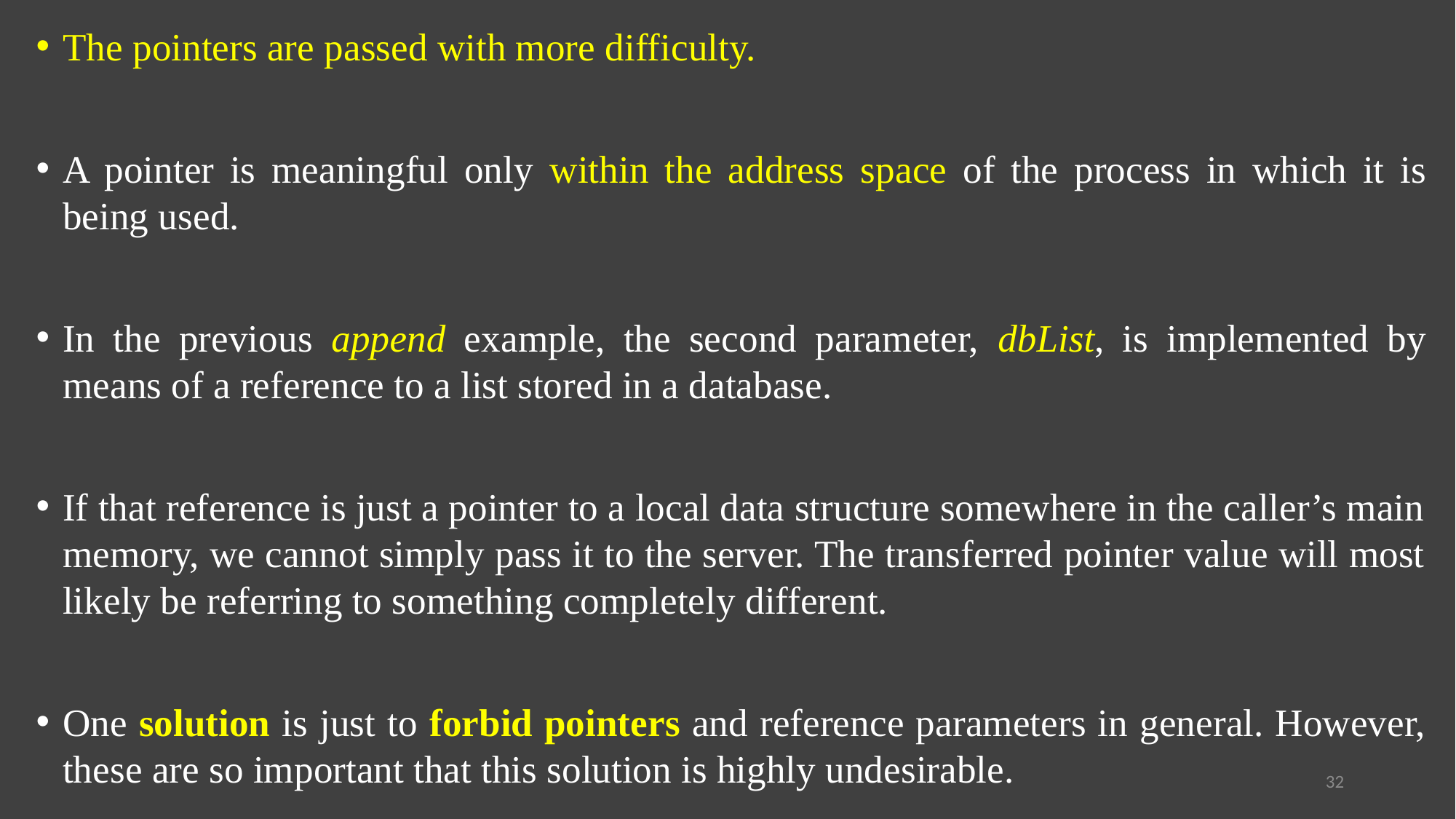

The pointers are passed with more difficulty.

A pointer is meaningful only within the address space of the process in which it is being used.

In the previous append example, the second parameter, dbList, is implemented by means of a reference to a list stored in a database.

If that reference is just a pointer to a local data structure somewhere in the caller’s main memory, we cannot simply pass it to the server. The transferred pointer value will most likely be referring to something completely different.

One solution is just to forbid pointers and reference parameters in general. However, these are so important that this solution is highly undesirable.

32